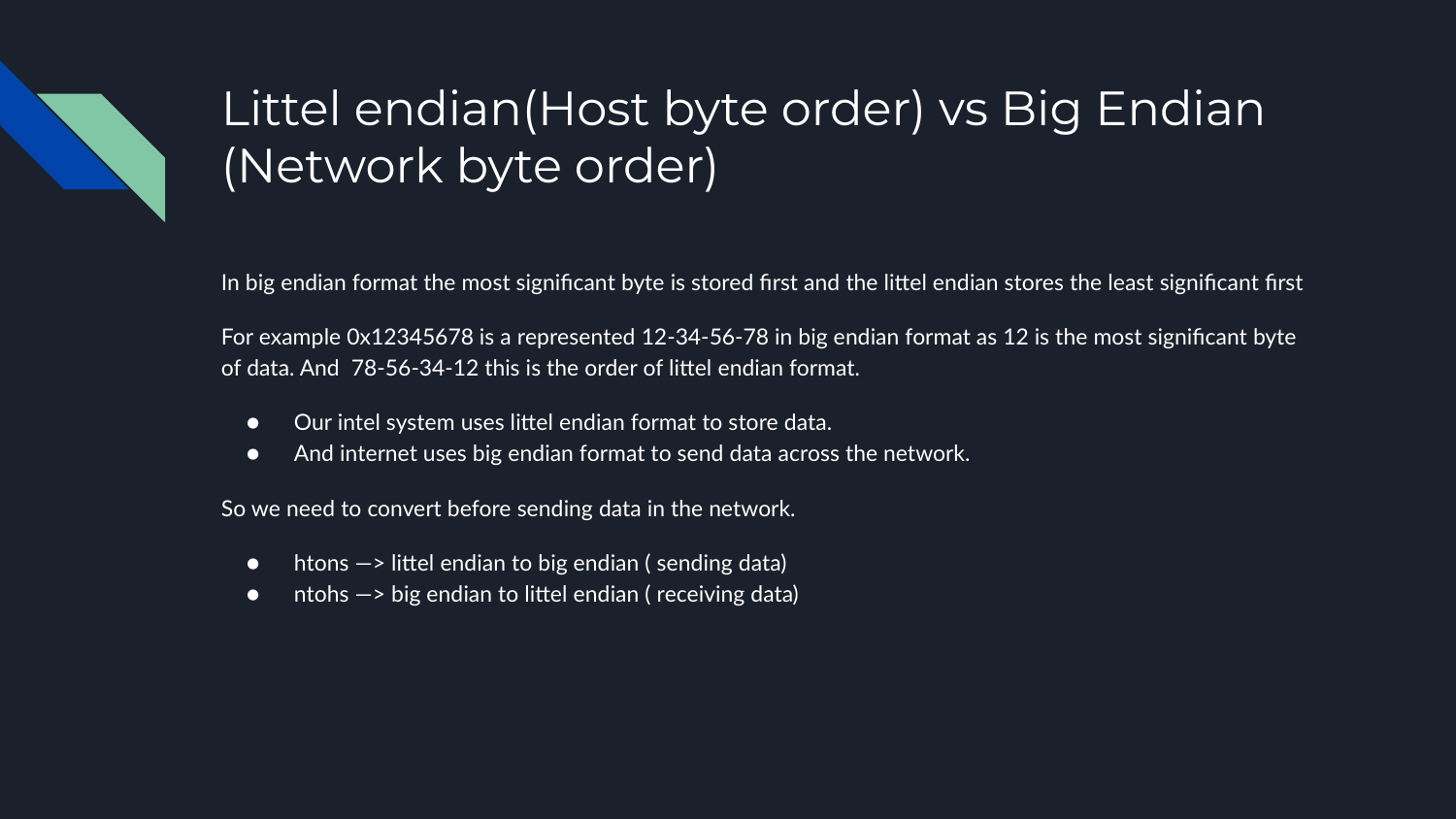

# Littel endian(Host byte order) vs Big Endian (Network byte order)
In big endian format the most significant byte is stored first and the littel endian stores the least significant first
For example 0x12345678 is a represented 12-34-56-78 in big endian format as 12 is the most significant byte of data. And  78-56-34-12 this is the order of littel endian format.
Our intel system uses littel endian format to store data.
And internet uses big endian format to send data across the network.
So we need to convert before sending data in the network.
htons —> littel endian to big endian ( sending data)
ntohs —> big endian to littel endian ( receiving data)